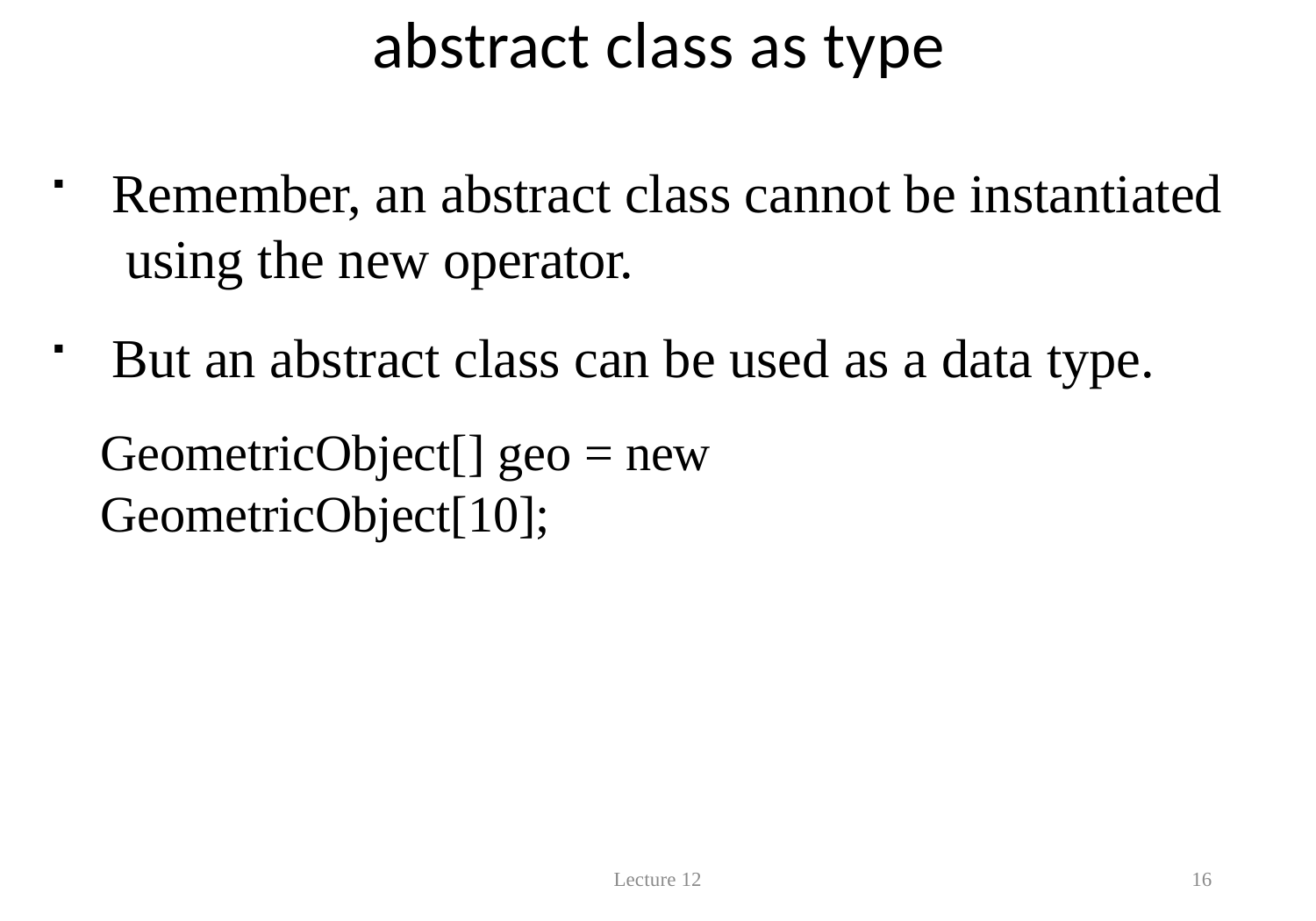

# abstract class as type
Remember, an abstract class cannot be instantiated  using the new operator.
But an abstract class can be used as a data type.
GeometricObject[] geo = new	GeometricObject[10];
Lecture 12
16